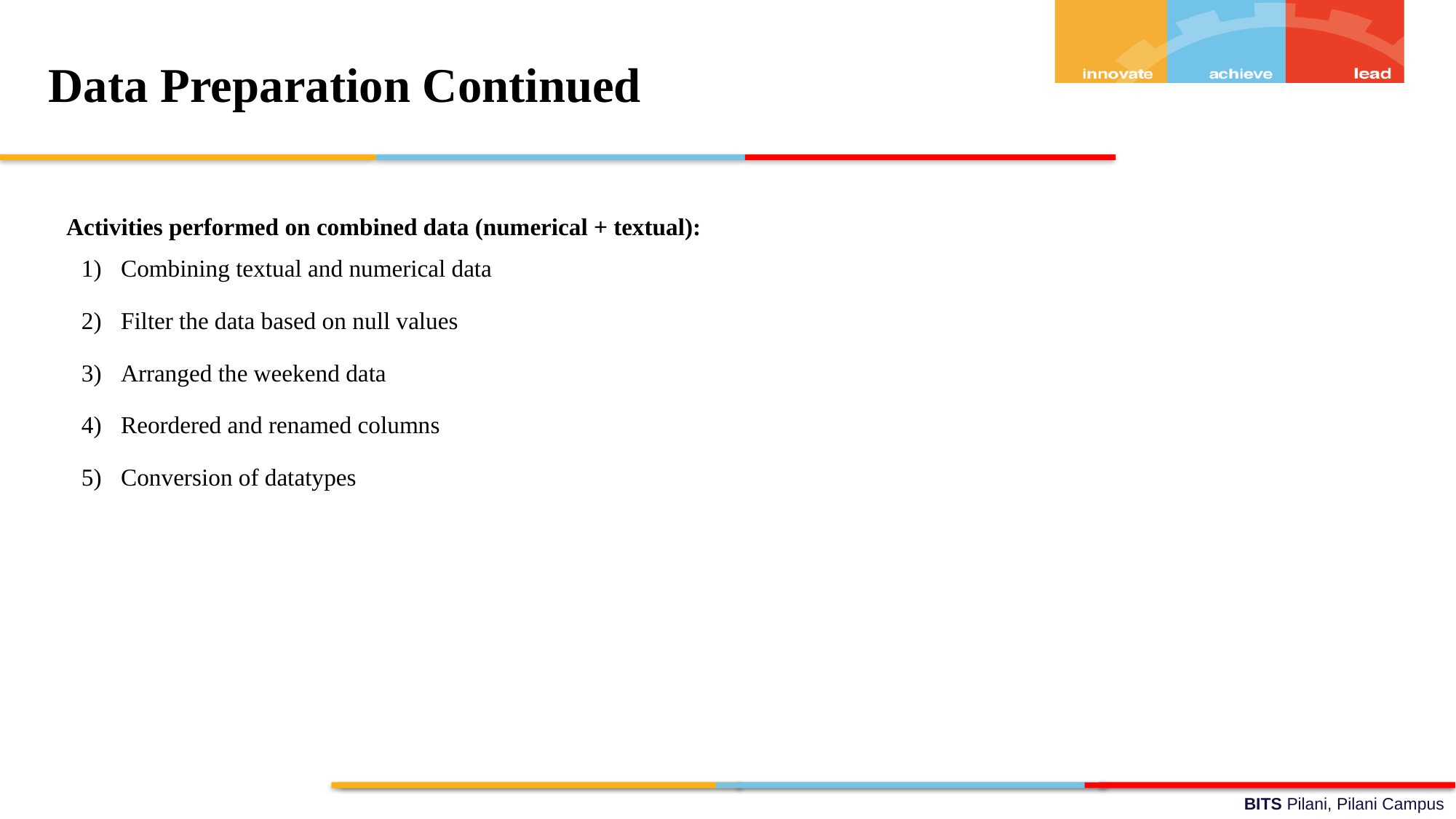

Data Preparation Continued
Activities performed on combined data (numerical + textual):
Combining textual and numerical data
Filter the data based on null values
Arranged the weekend data
Reordered and renamed columns
Conversion of datatypes